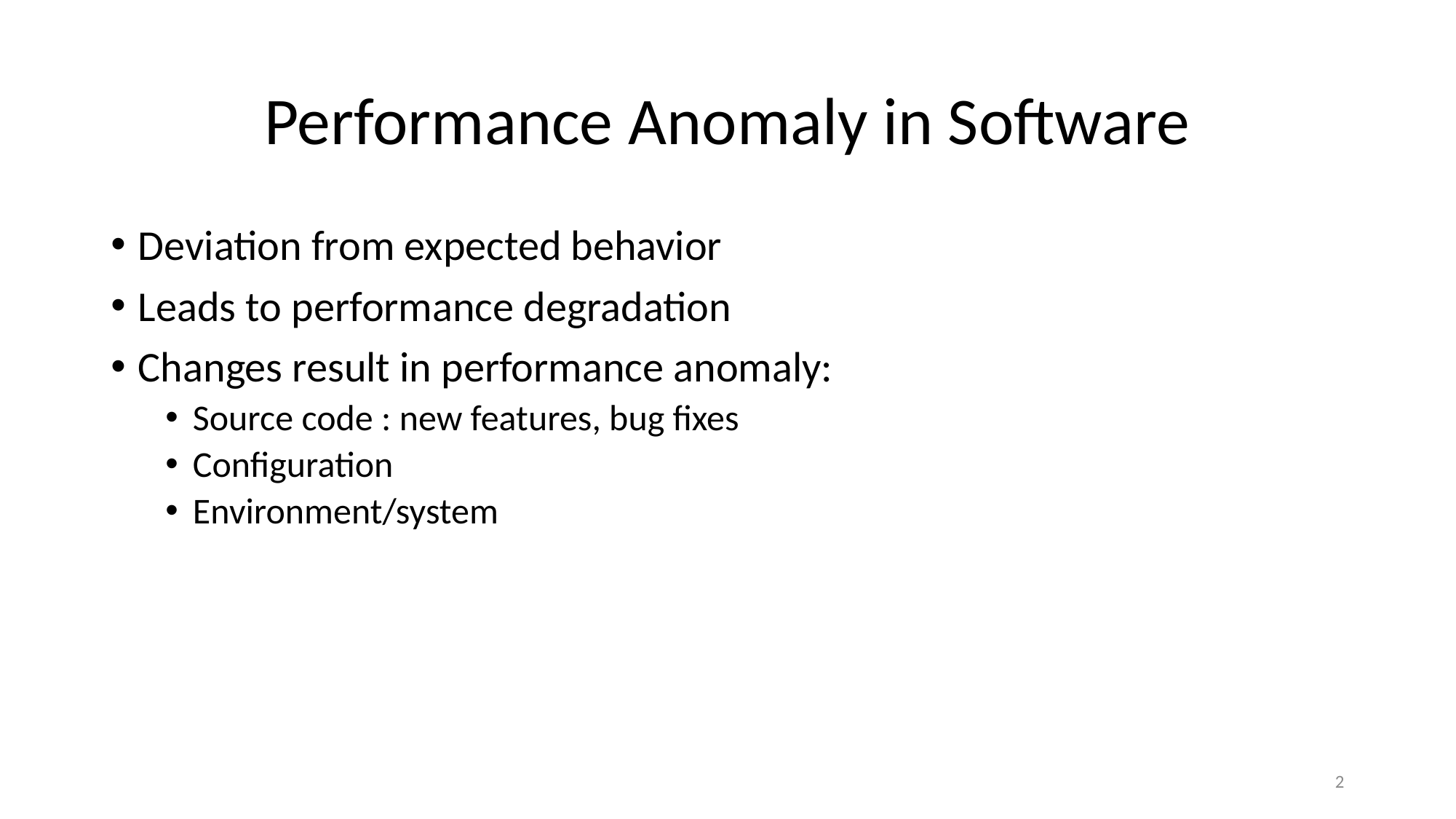

# Performance Anomaly in Software
Deviation from expected behavior
Leads to performance degradation
Changes result in performance anomaly:
Source code : new features, bug fixes
Configuration
Environment/system

2